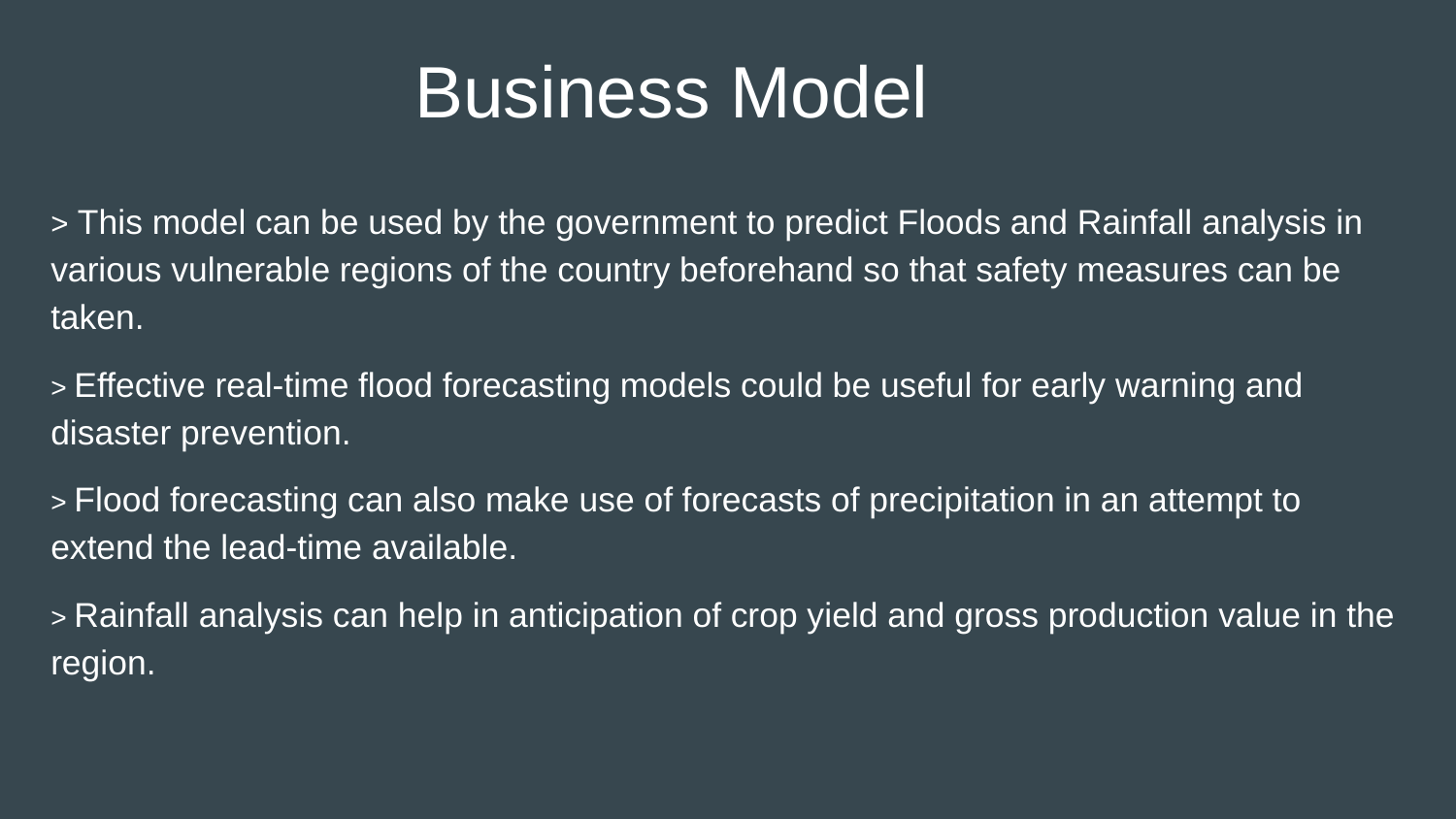

Business Model
> This model can be used by the government to predict Floods and Rainfall analysis in various vulnerable regions of the country beforehand so that safety measures can be taken.
> Effective real-time flood forecasting models could be useful for early warning and disaster prevention.
> Flood forecasting can also make use of forecasts of precipitation in an attempt to extend the lead-time available.
> Rainfall analysis can help in anticipation of crop yield and gross production value in the region.